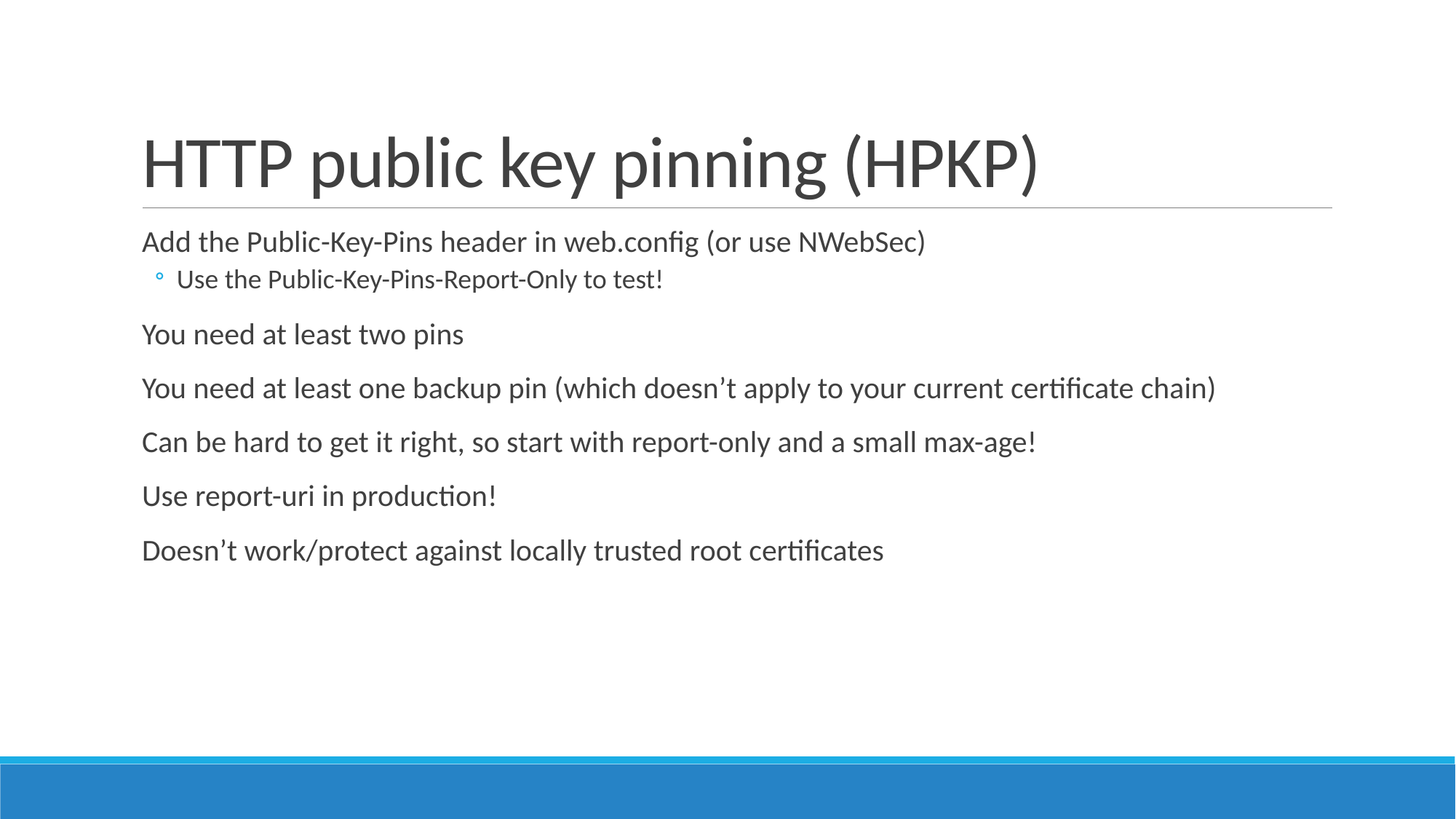

# HTTP public key pinning (HPKP)
Add the Public-Key-Pins header in web.config (or use NWebSec)
Use the Public-Key-Pins-Report-Only to test!
You need at least two pins
You need at least one backup pin (which doesn’t apply to your current certificate chain)
Can be hard to get it right, so start with report-only and a small max-age!
Use report-uri in production!
Doesn’t work/protect against locally trusted root certificates